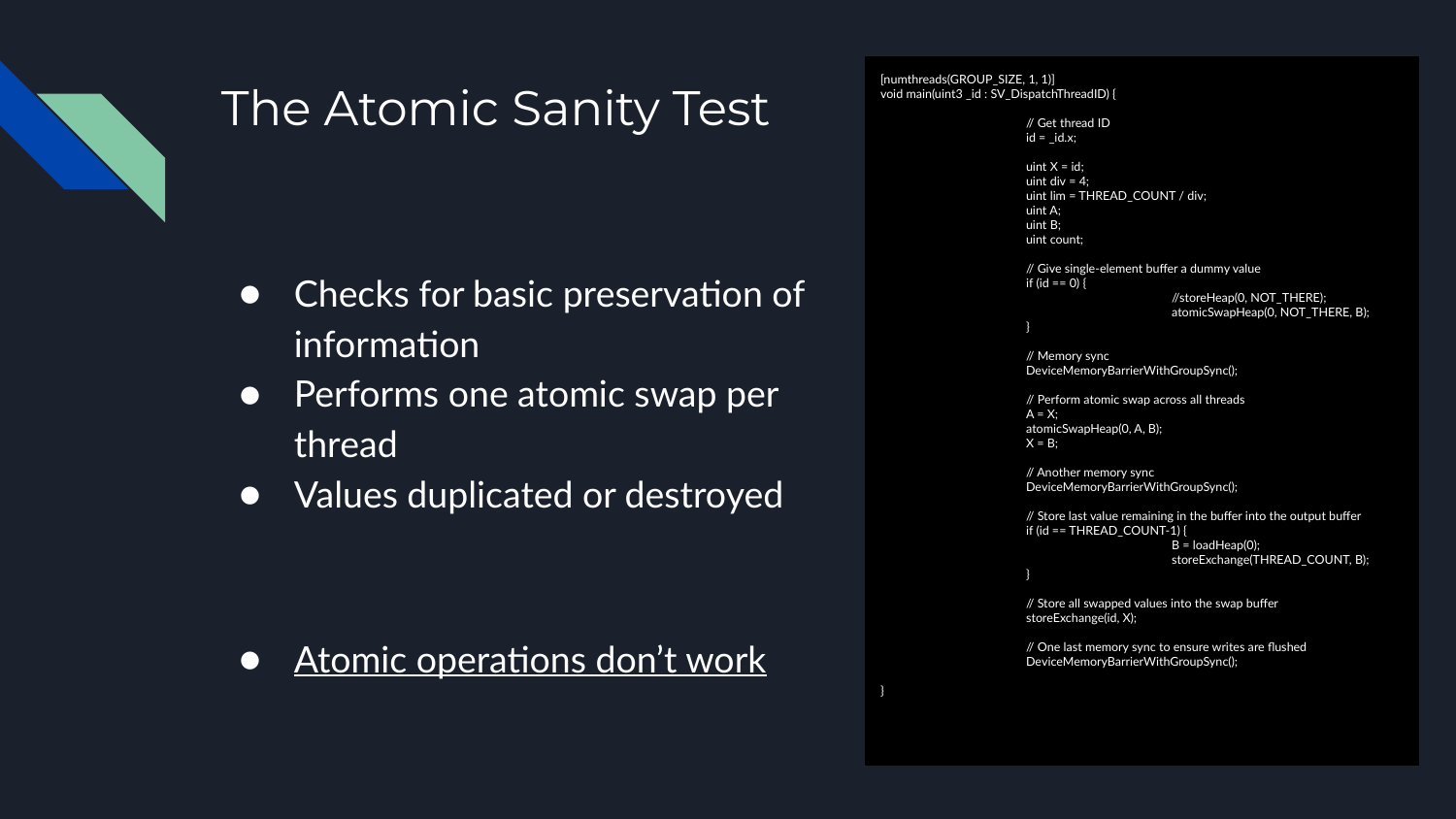

[numthreads(GROUP_SIZE, 1, 1)]
void main(uint3 _id : SV_DispatchThreadID) {

	// Get thread ID
	id = _id.x;

	uint X = id;
	uint div = 4;
	uint lim = THREAD_COUNT / div;
	uint A;
	uint B;
	uint count;

	// Give single-element buffer a dummy value
	if (id == 0) {
		//storeHeap(0, NOT_THERE);
		atomicSwapHeap(0, NOT_THERE, B);
	}

	// Memory sync
	DeviceMemoryBarrierWithGroupSync();

	// Perform atomic swap across all threads
	A = X;
	atomicSwapHeap(0, A, B);
	X = B;

	// Another memory sync
	DeviceMemoryBarrierWithGroupSync();

	// Store last value remaining in the buffer into the output buffer
	if (id == THREAD_COUNT-1) {
		B = loadHeap(0);
		storeExchange(THREAD_COUNT, B);
	}

	// Store all swapped values into the swap buffer
	storeExchange(id, X);

	// One last memory sync to ensure writes are flushed
	DeviceMemoryBarrierWithGroupSync();

}

# The Atomic Sanity Test
Checks for basic preservation of information
Performs one atomic swap per thread
Values duplicated or destroyed

Atomic operations don’t work